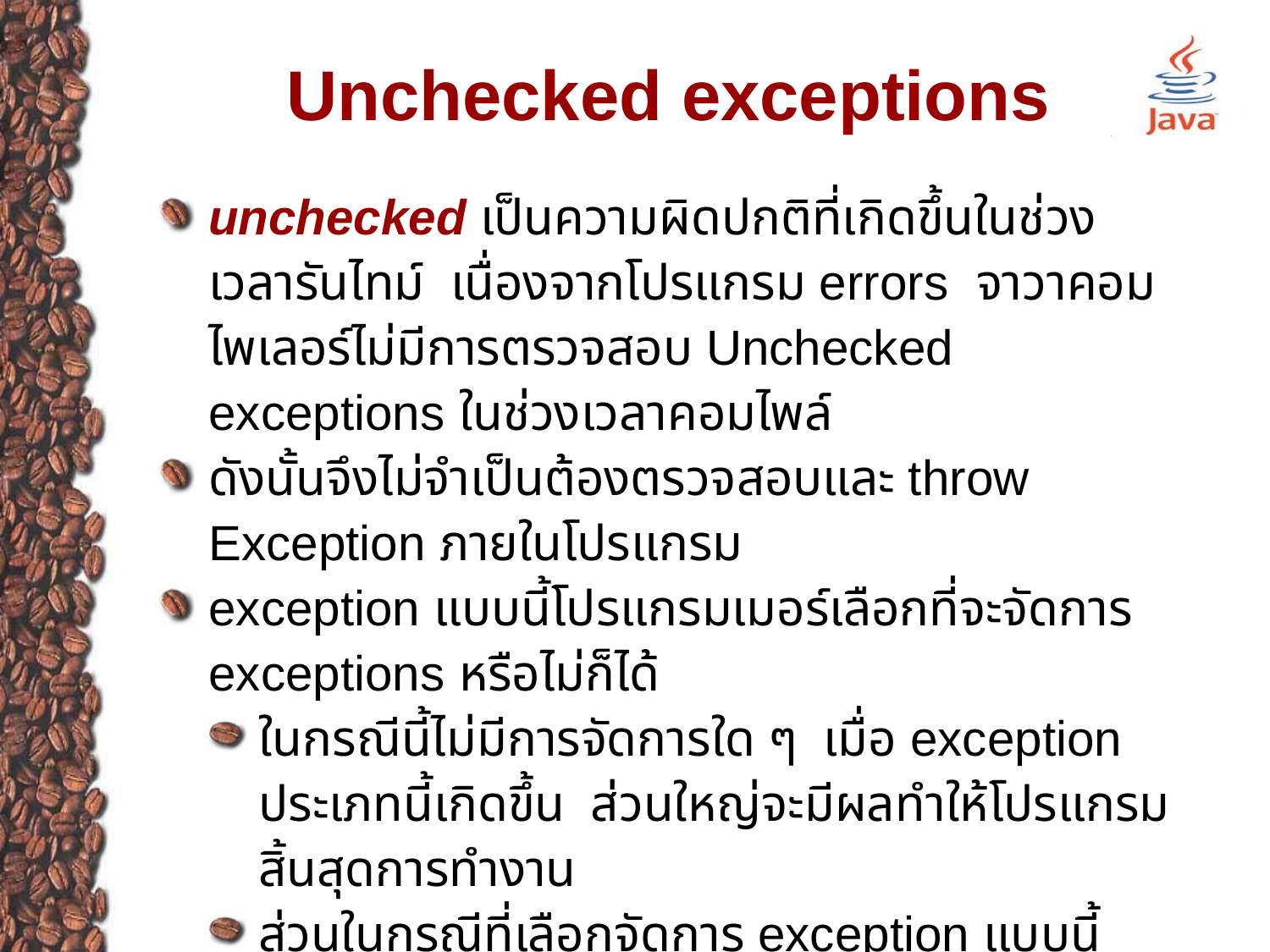

# Unchecked exceptions
unchecked เป็นความผิดปกติที่เกิดขึ้นในช่วงเวลารันไทม์  เนื่องจากโปรแกรม errors  จาวาคอมไพเลอร์ไม่มีการตรวจสอบ Unchecked exceptions ในช่วงเวลาคอมไพล์
ดังนั้นจึงไม่จำเป็นต้องตรวจสอบและ throw Exception ภายในโปรแกรม
exception แบบนี้โปรแกรมเมอร์เลือกที่จะจัดการ exceptions หรือไม่ก็ได้
ในกรณีนี้ไม่มีการจัดการใด ๆ  เมื่อ exception ประเภทนี้เกิดขึ้น  ส่วนใหญ่จะมีผลทำให้โปรแกรมสิ้นสุดการทำงาน
ส่วนในกรณีที่เลือกจัดการ exception แบบนี้  ผลลัพธ์จะขึ้นอยู่กับโค้ดที่ใช้จัดการกับ exception เป็นหลัก